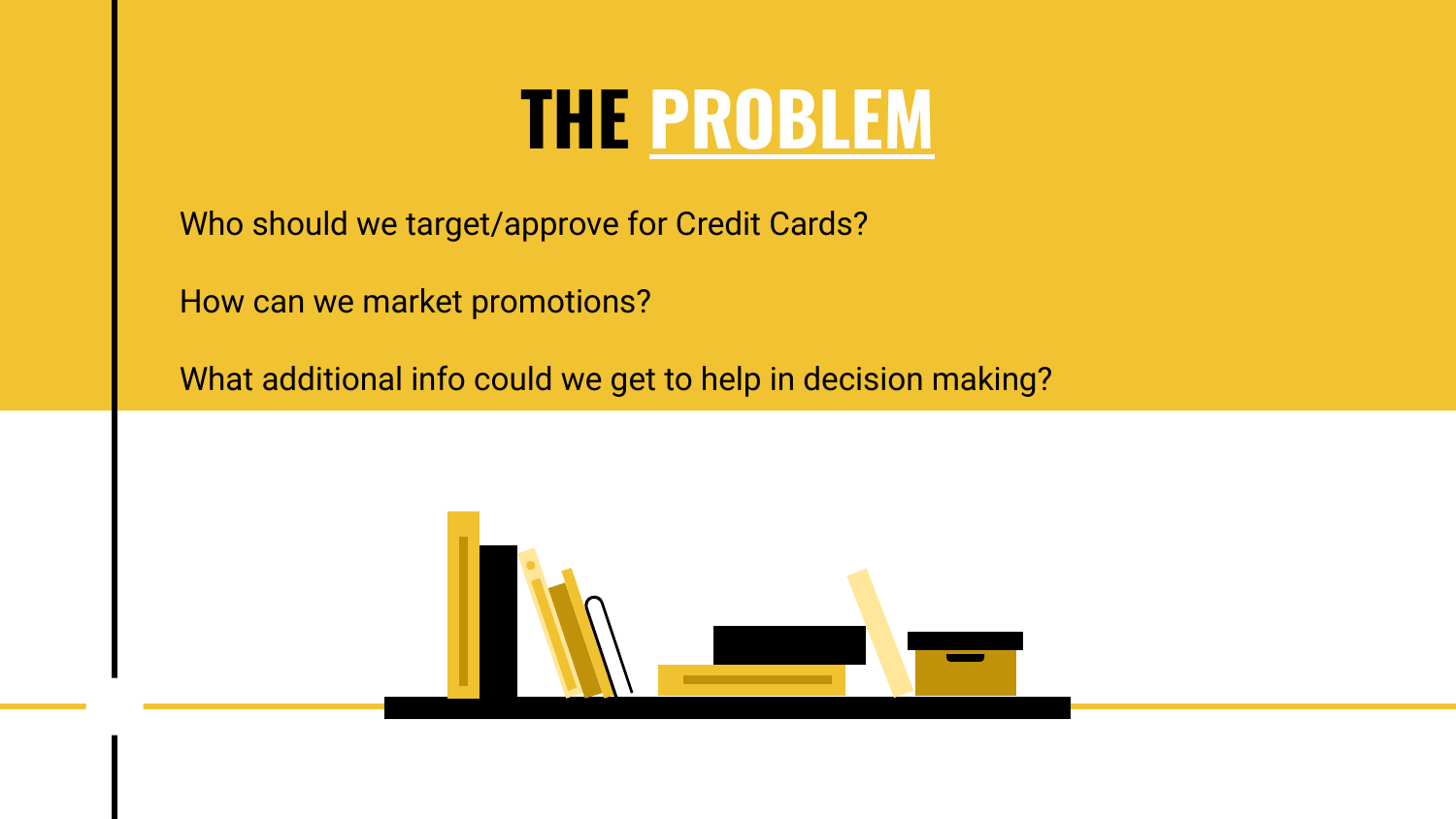

# THE PROBLEM
Who should we target/approve for Credit Cards?

How can we market promotions?

What additional info could we get to help in decision making?